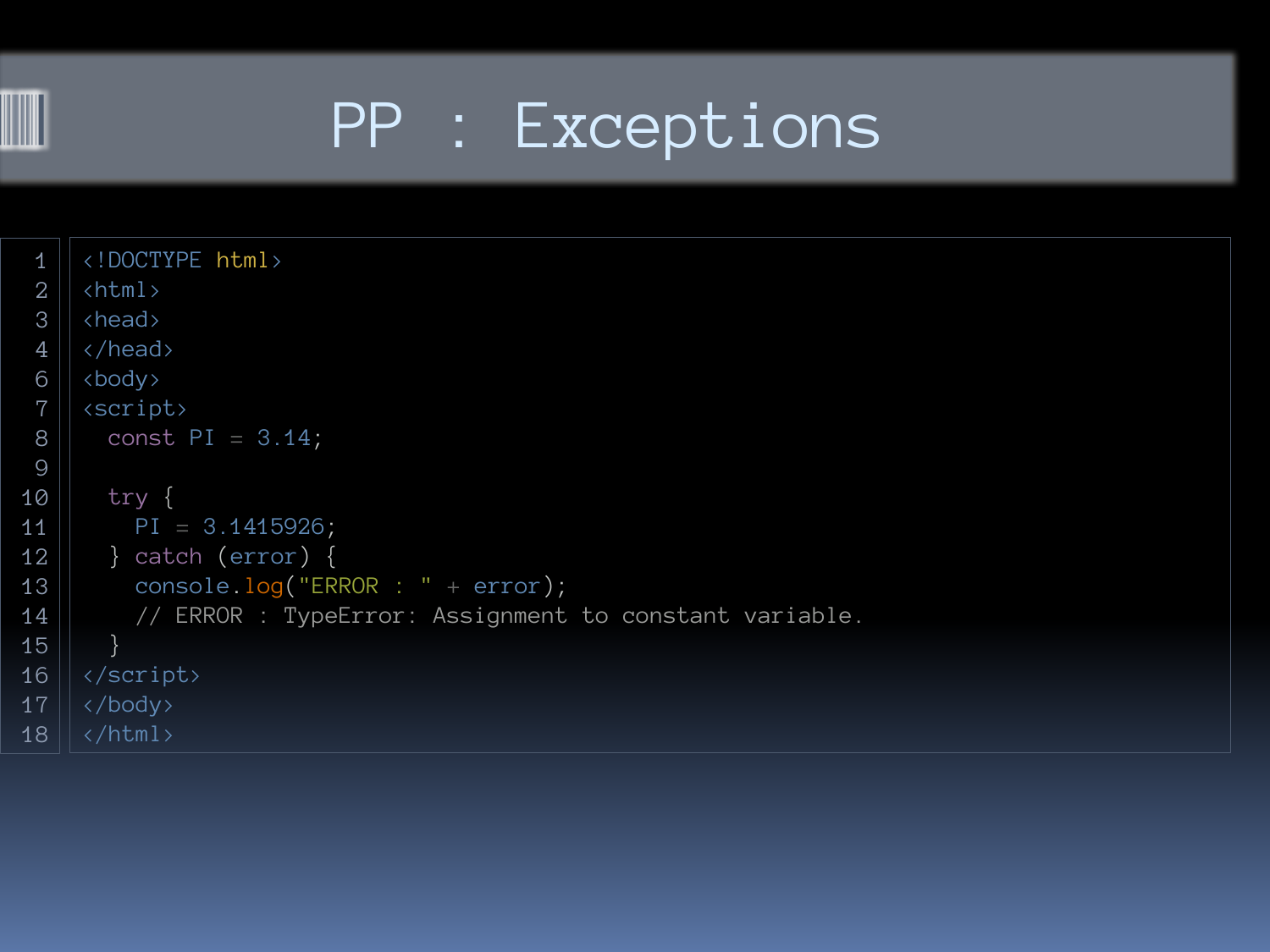

# PP : Exceptions
<!DOCTYPE html>
<html>
<head>
</head>
<body>
<script>
  const PI = 3.14;

  try {
    PI = 3.1415926;
  } catch (error) {
    console.log("ERROR : " + error);
    // ERROR : TypeError: Assignment to constant variable.
  }
</script>
</body>
</html>
1
2
3
4
6
7
8
9
10
11
12
13
14
15
16
17
18